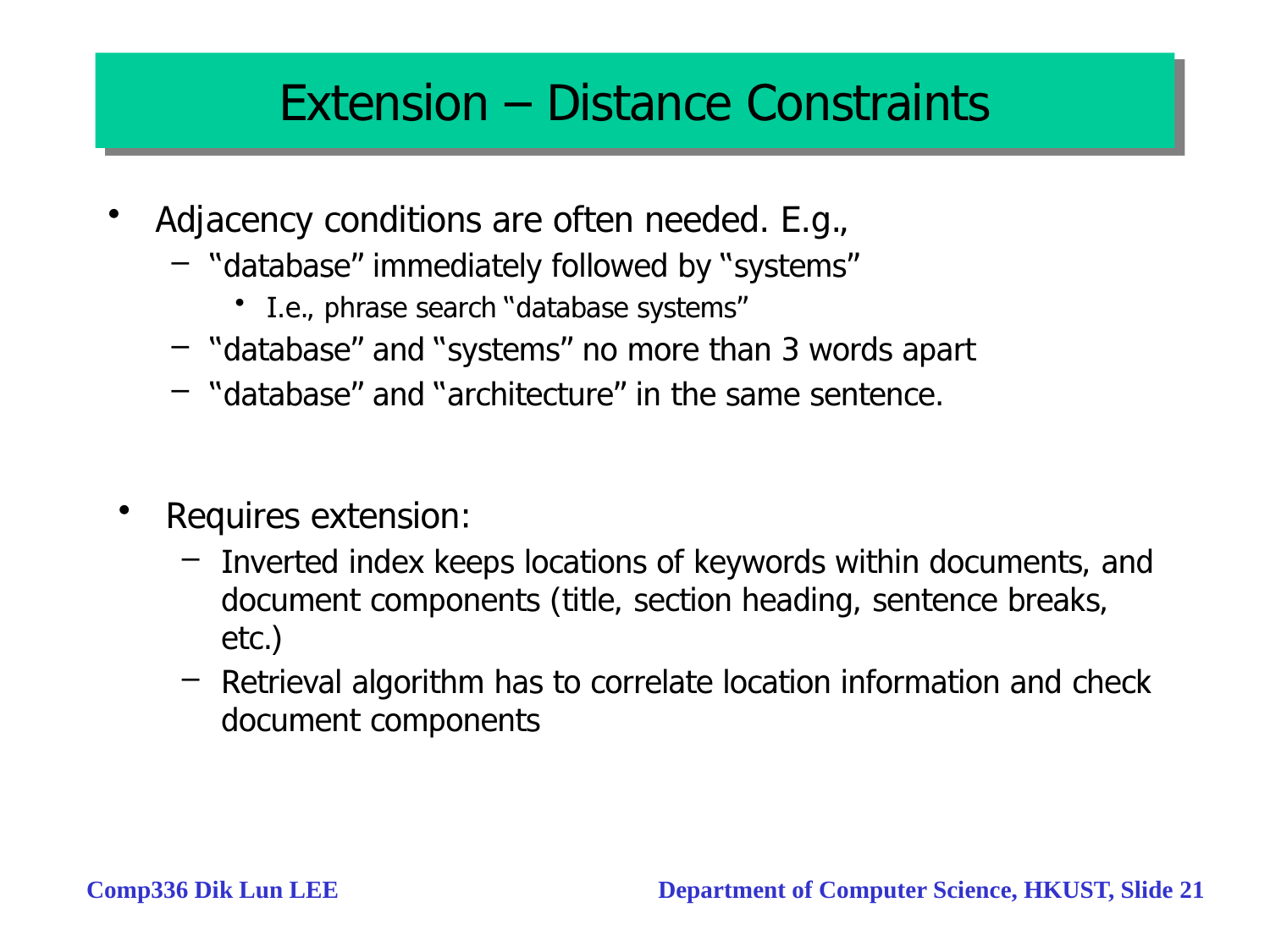

# Extension – Distance Constraints
Adjacency conditions are often needed. E.g.,
“database” immediately followed by “systems”
I.e., phrase search “database systems”
“database” and “systems” no more than 3 words apart
“database” and “architecture” in the same sentence.
Requires extension:
Inverted index keeps locations of keywords within documents, and document components (title, section heading, sentence breaks, etc.)
Retrieval algorithm has to correlate location information and check document components
Comp336 Dik Lun LEE                                                    Department of Computer Science, HKUST, Slide 21